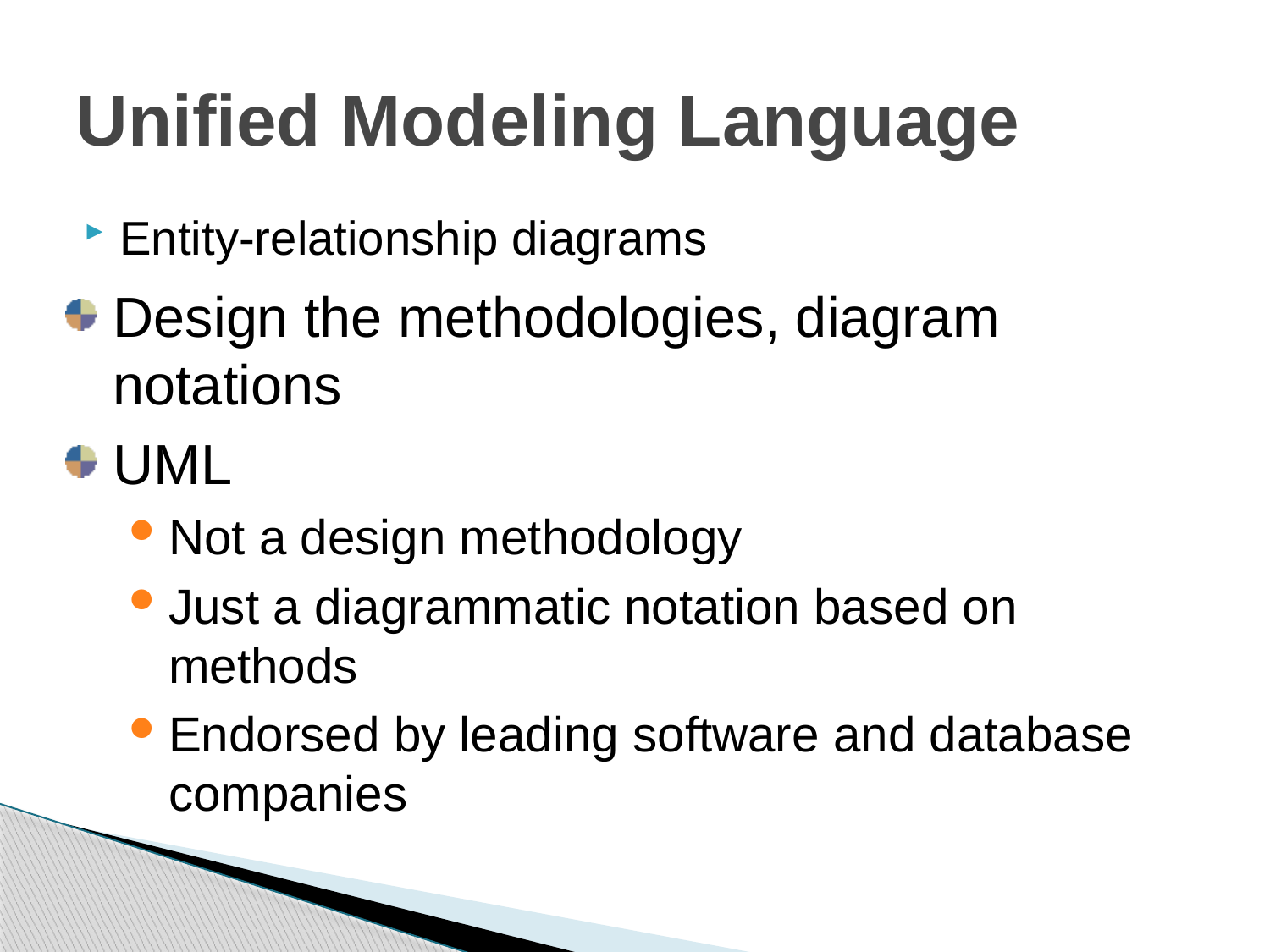

# Unified Modeling Language
Entity-relationship diagrams
Design the methodologies, diagram notations
UML
Not a design methodology
Just a diagrammatic notation based on methods
Endorsed by leading software and database companies